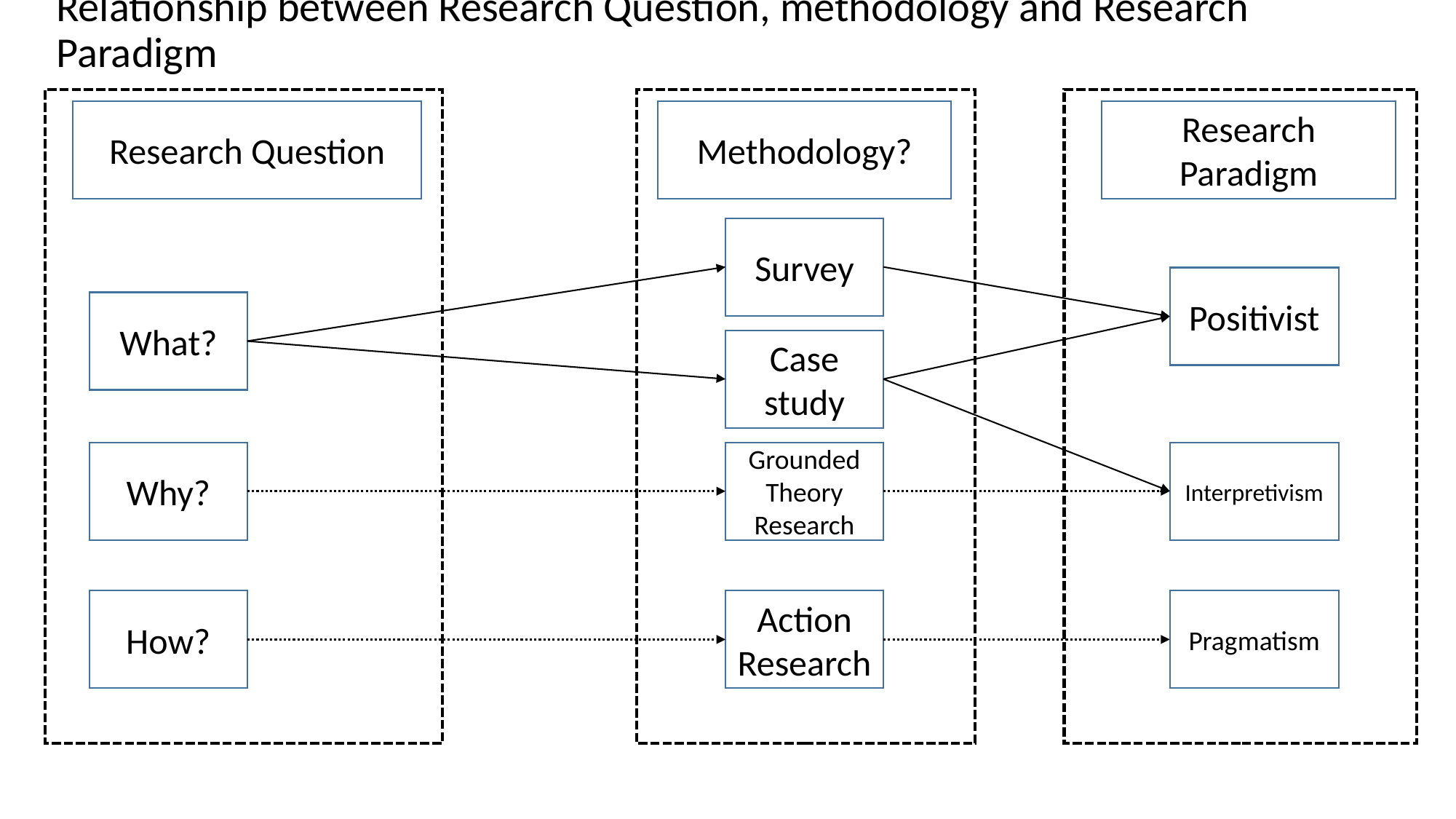

# Relationship between Research Question, methodology and Research Paradigm

Research Question
Methodology?
Research Paradigm
Survey
Positivist
What?
Case study
Why?
Grounded Theory Research
Interpretivism
How?
Action Research
Pragmatism